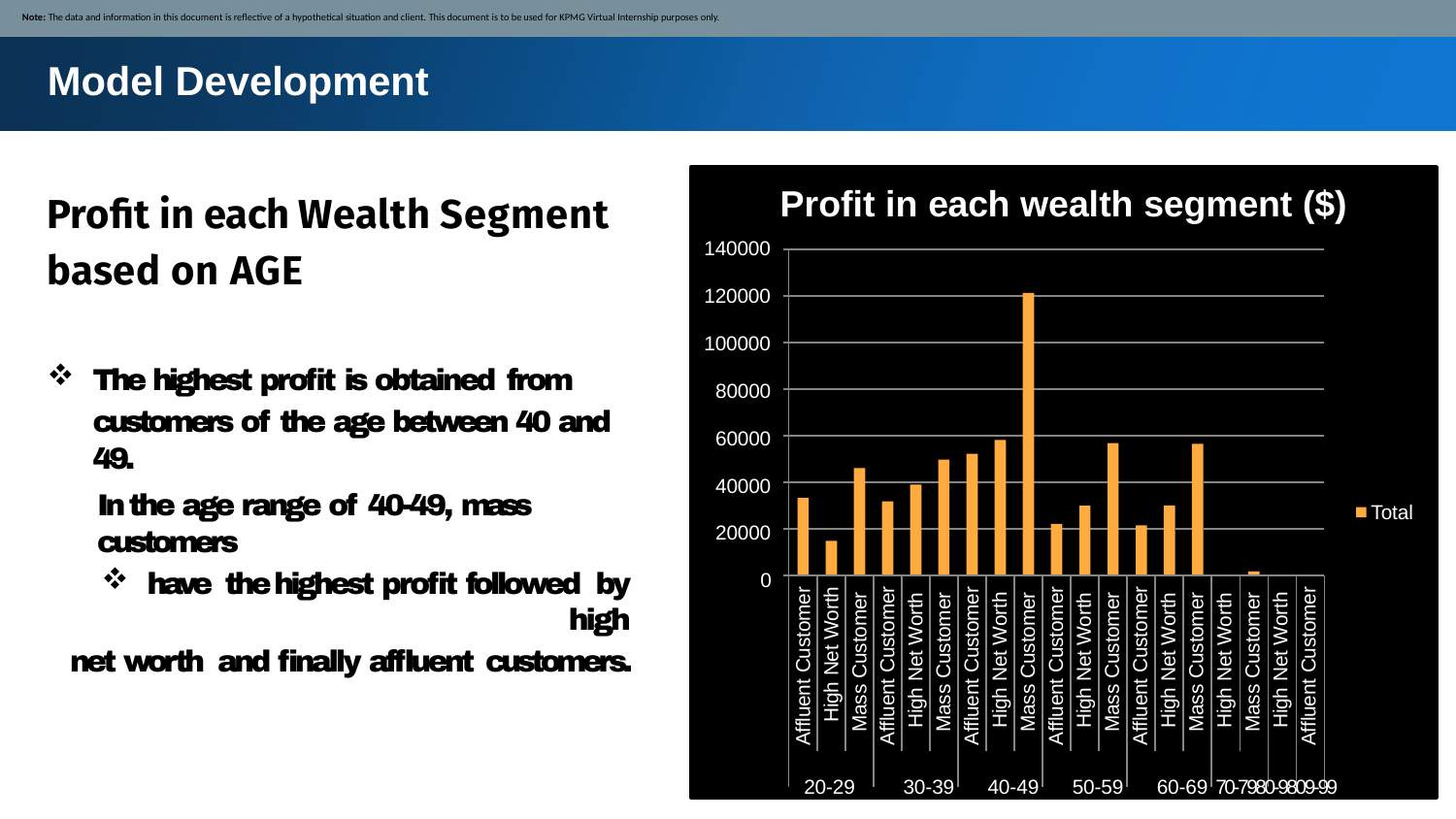

Note: The data and information in this document is reflective of a hypothetical situation and client. This document is to be used for KPMG Virtual Internship purposes only.
# Model Development
Profit in each wealth segment ($)
140000

120000

100000

80000

60000

40000
Total
20000

0

20-29	30-39	40-49	50-59	60-69 70-7980-9809-99

Profit in each Wealth Segment
based on AGE
The highest profit is obtained from
customers of the age between 40 and 49.
In the age range of 40-49, mass customers
have  the highest profit followed  by high
net worth  and finally affluent customers.

Affluent Customer
High Net Worth  Mass Customer  Affluent Customer  High Net Worth  Mass Customer  Affluent Customer  High Net Worth  Mass Customer  Affluent Customer  High Net Worth  Mass Customer  Affluent Customer  High Net Worth  Mass Customer  High Net Worth  Mass Customer  High Net Worth  Affluent Customer